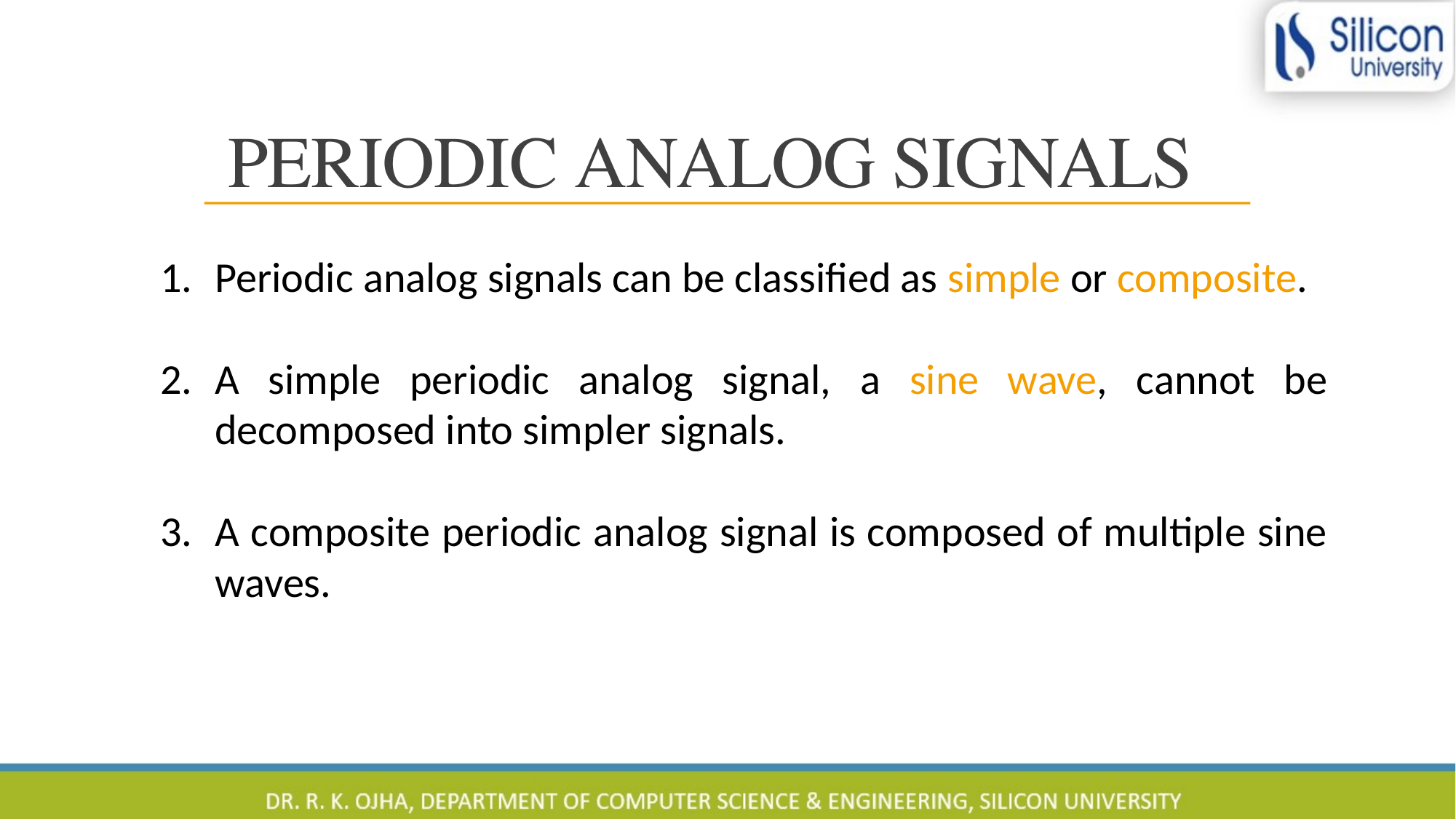

# PERIODIC ANALOG SIGNALS

Periodic analog signals can be classified as simple or composite.

A simple periodic analog signal, a sine wave, cannot be decomposed into simpler signals.

A composite periodic analog signal is composed of multiple sine waves.
8